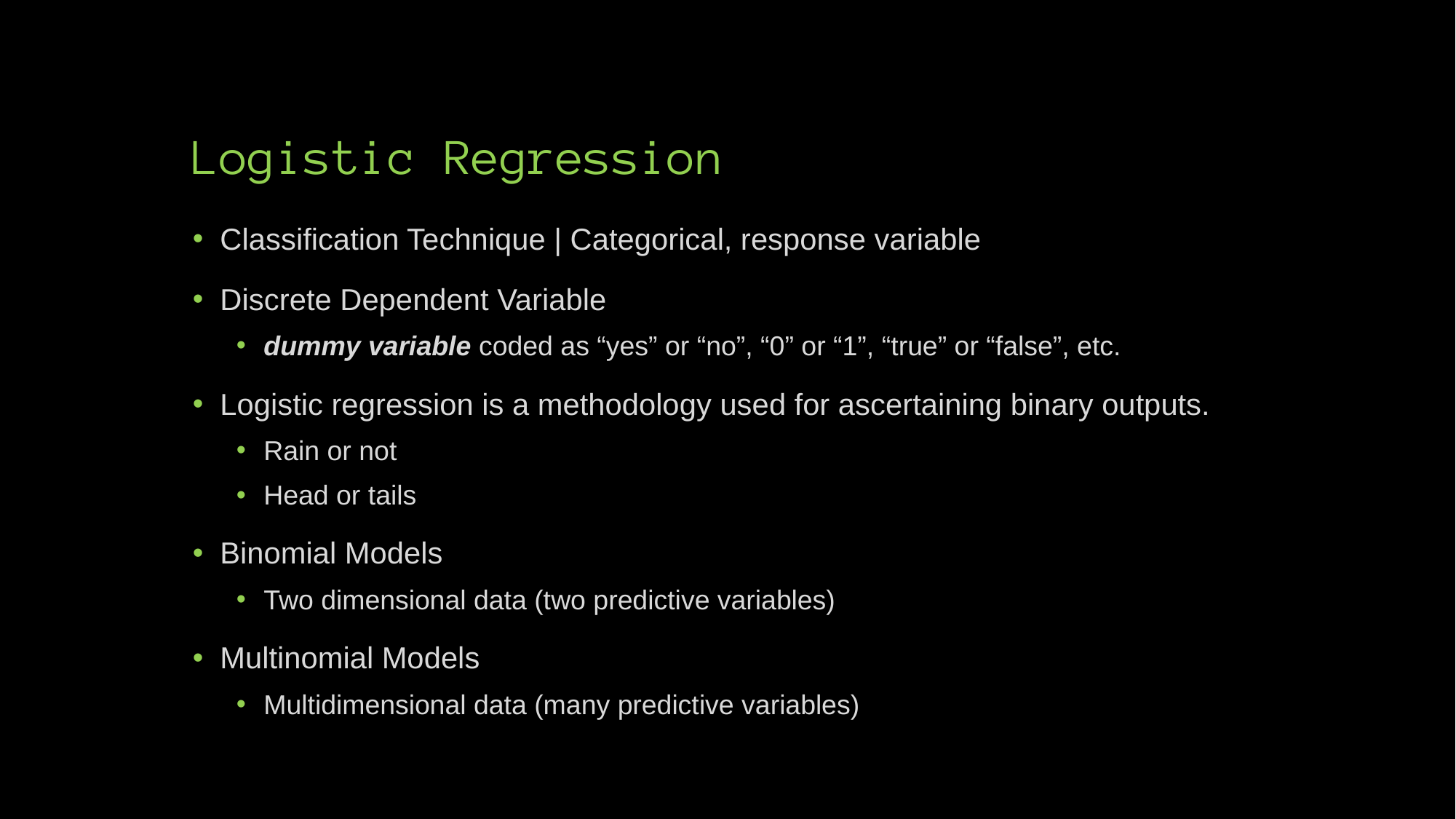

# Logistic Regression
Classification Technique | Categorical, response variable
Discrete Dependent Variable
dummy variable coded as “yes” or “no”, “0” or “1”, “true” or “false”, etc.
Logistic regression is a methodology used for ascertaining binary outputs.
Rain or not
Head or tails
Binomial Models
Two dimensional data (two predictive variables)
Multinomial Models
Multidimensional data (many predictive variables)